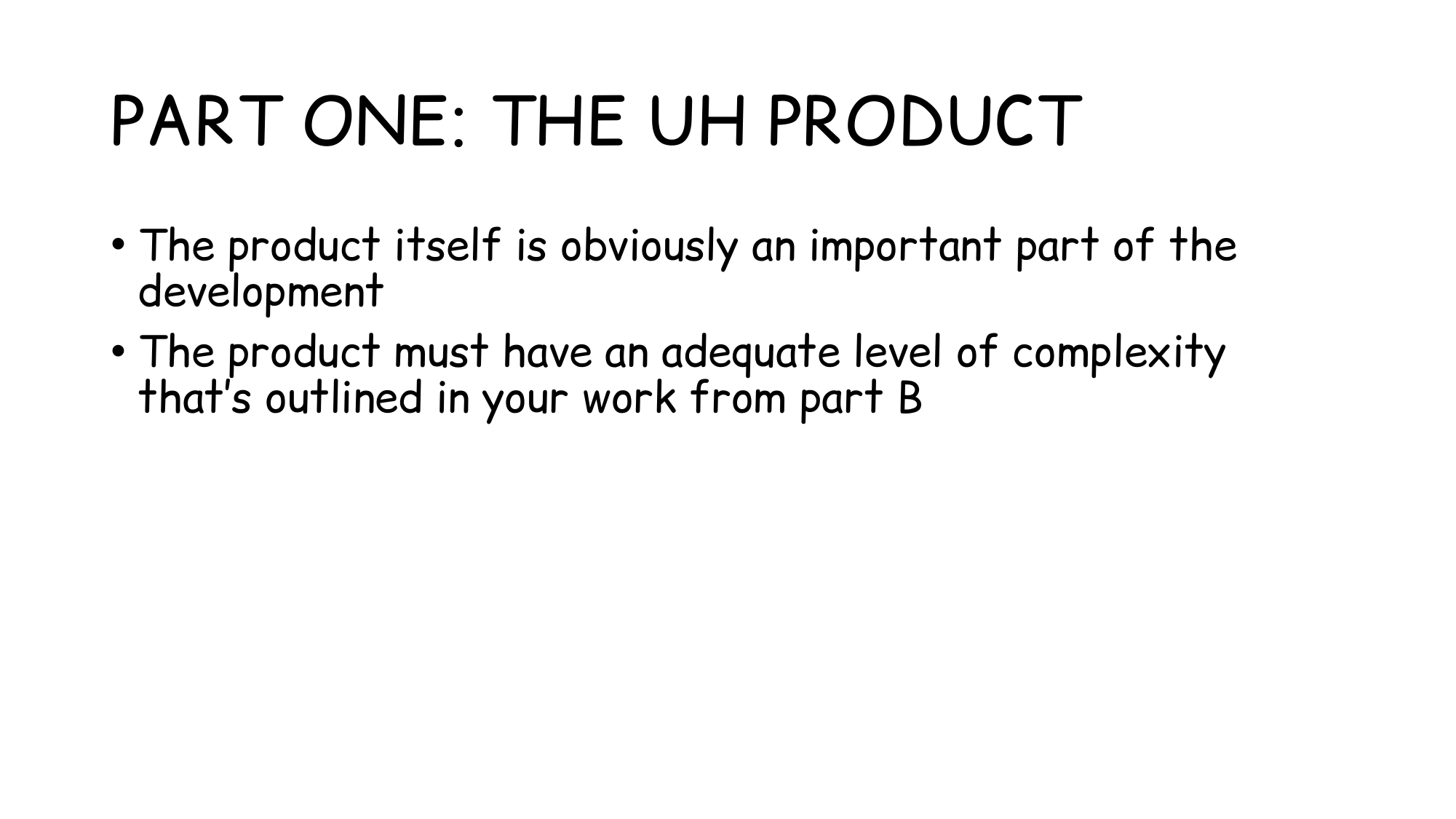

# PART ONE: THE UH PRODUCT
The product itself is obviously an important part of the development
The product must have an adequate level of complexity that’s outlined in your work from part B